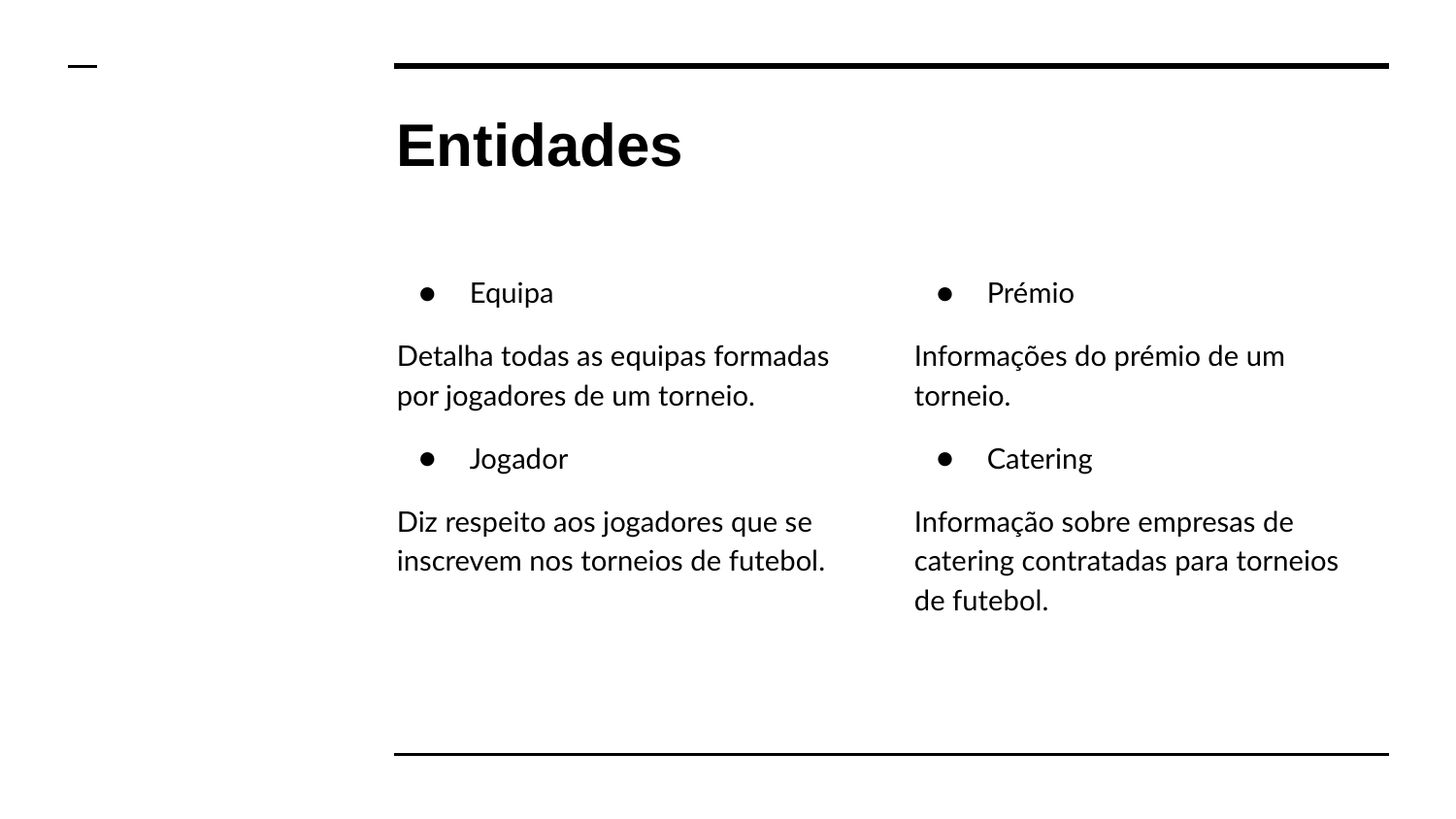

# Entidades
Equipa
Detalha todas as equipas formadas por jogadores de um torneio.
Jogador
Diz respeito aos jogadores que se inscrevem nos torneios de futebol.
Prémio
Informações do prémio de um torneio.
Catering
Informação sobre empresas de catering contratadas para torneios de futebol.